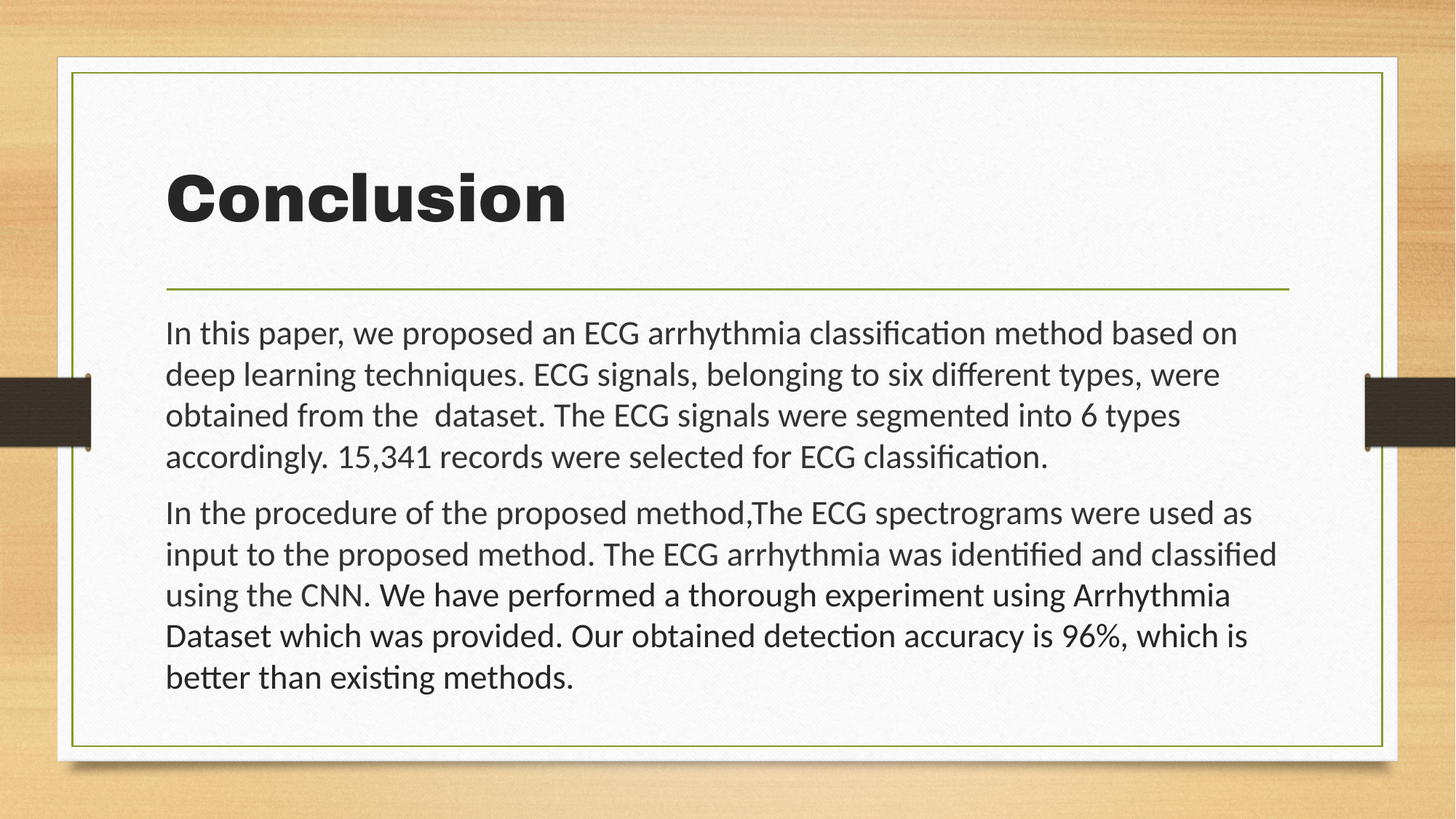

# Conclusion
In this paper, we proposed an ECG arrhythmia classification method based on deep learning techniques. ECG signals, belonging to six different types, were obtained from the  dataset. The ECG signals were segmented into 6 types accordingly. 15,341 records were selected for ECG classification.
In the procedure of the proposed method,The ECG spectrograms were used as input to the proposed method. The ECG arrhythmia was identified and classified using the CNN. We have performed a thorough experiment using Arrhythmia Dataset which was provided. Our obtained detection accuracy is 96%, which is better than existing methods.